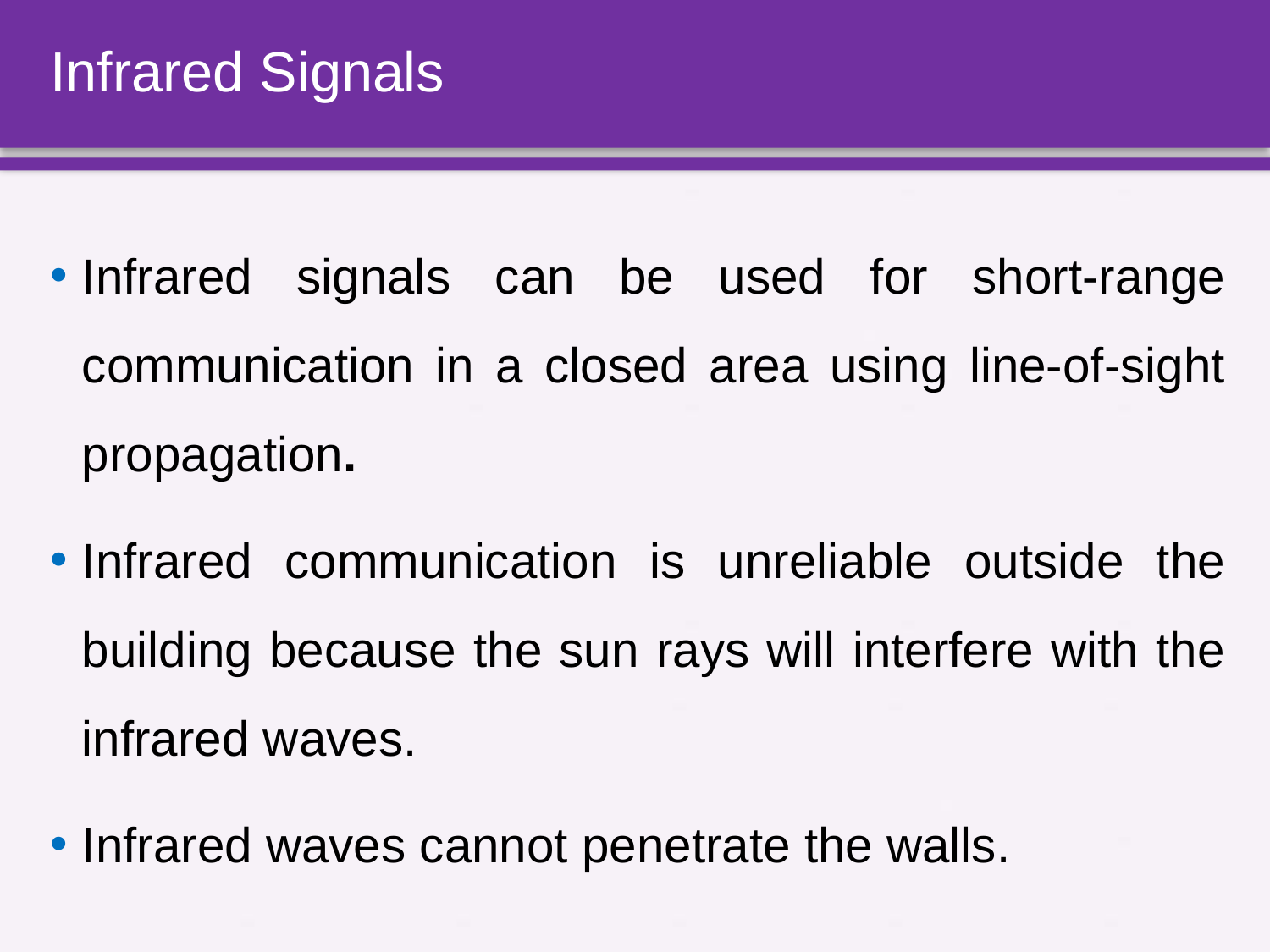

# Infrared Signals
Infrared signals can be used for short-range communication in a closed area using line-of-sight propagation.
Infrared communication is unreliable outside the building because the sun rays will interfere with the infrared waves.
Infrared waves cannot penetrate the walls.